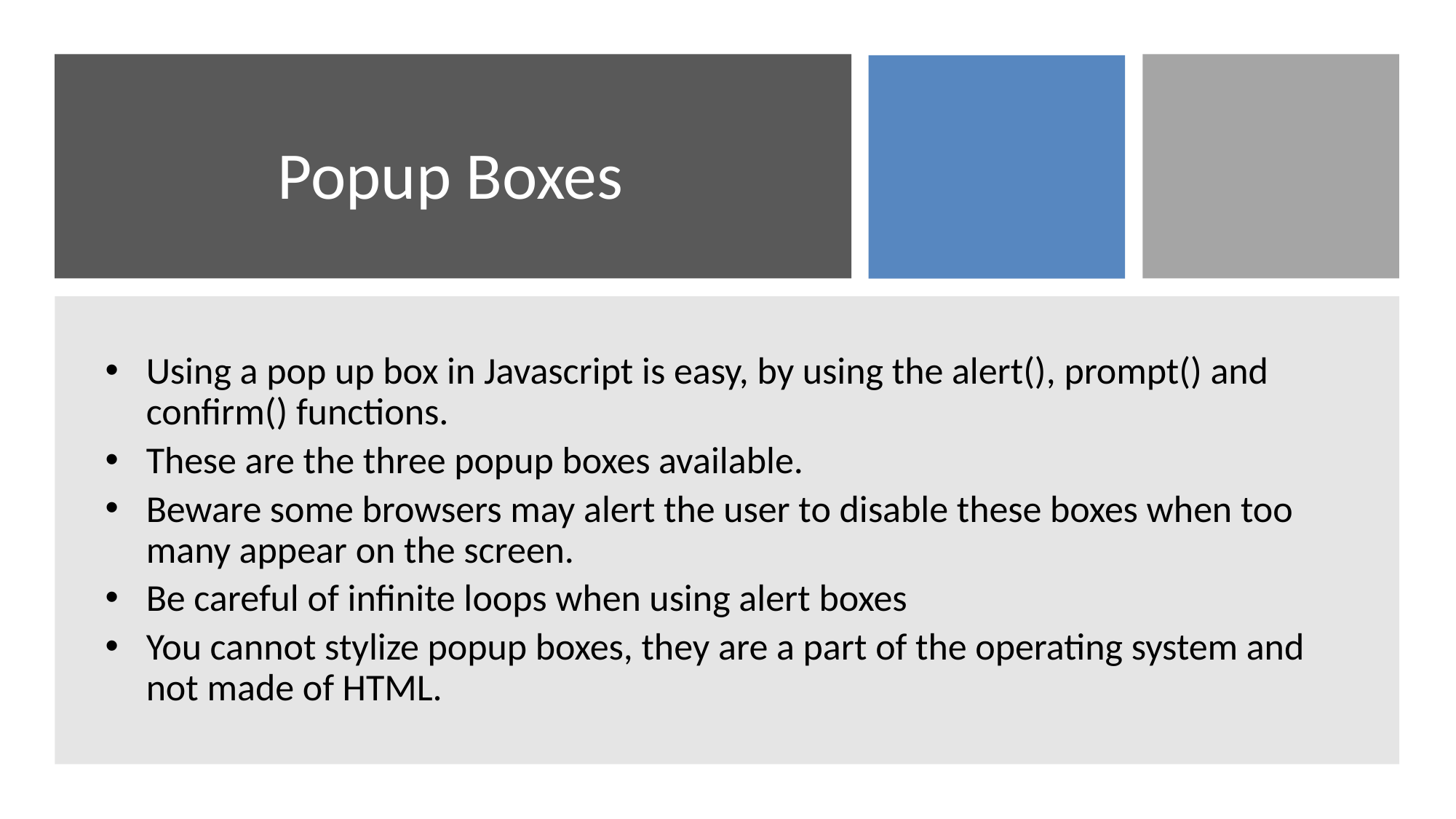

# Popup Boxes

Using a pop up box in Javascript is easy, by using the alert(), prompt() and confirm() functions.
These are the three popup boxes available.
Beware some browsers may alert the user to disable these boxes when too many appear on the screen.
Be careful of infinite loops when using alert boxes
You cannot stylize popup boxes, they are a part of the operating system and not made of HTML.